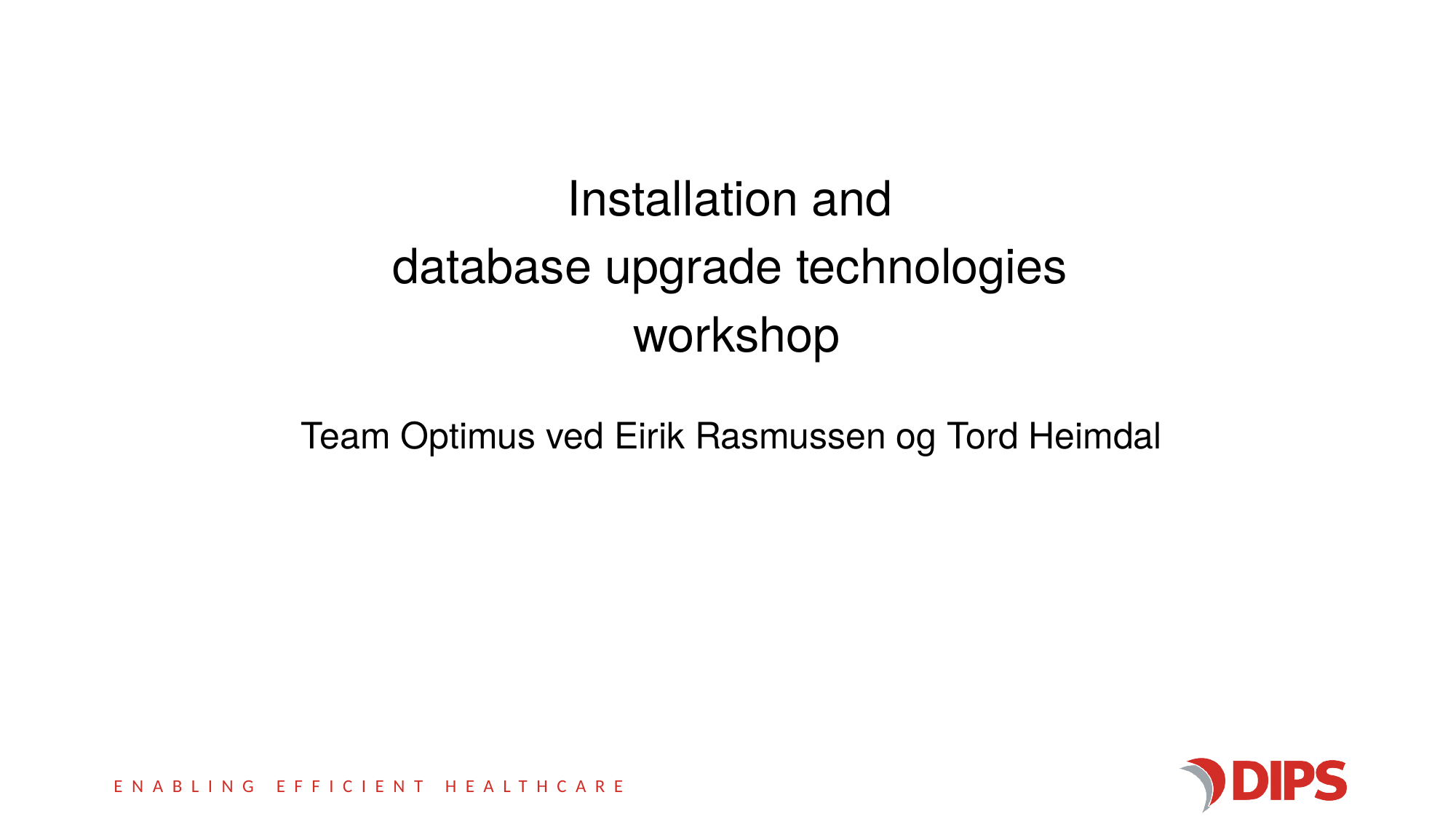

Installation and
database upgrade technologies
workshop
Team Optimus ved Eirik Rasmussen og Tord Heimdal